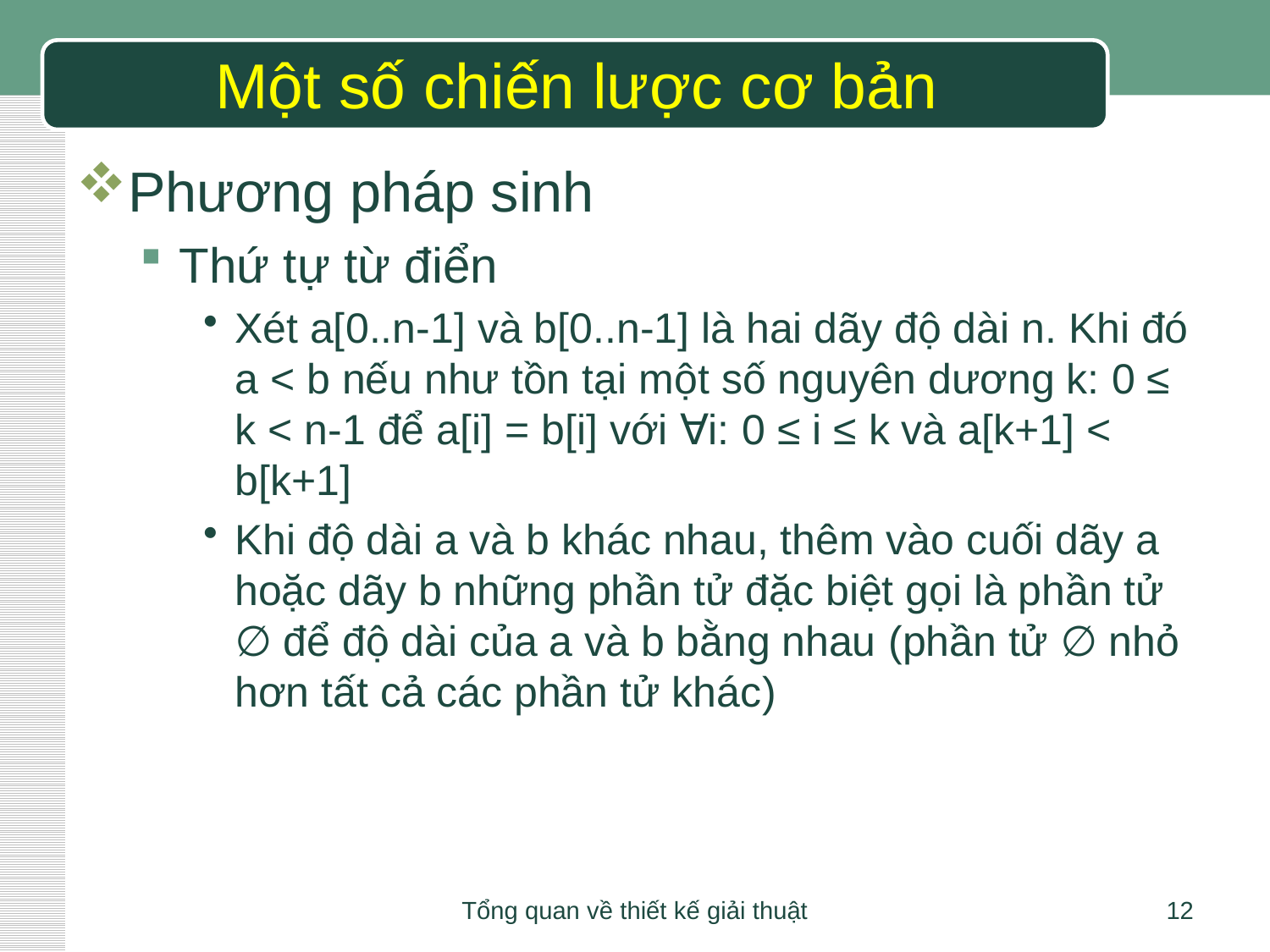

# Một số chiến lược cơ bản
Phương pháp sinh
Thứ tự từ điển
Xét a[0..n-1] và b[0..n-1] là hai dãy độ dài n. Khi đó a < b nếu như tồn tại một số nguyên dương k: 0 ≤ k < n-1 để a[i] = b[i] với ∀i: 0 ≤ i ≤ k và a[k+1] < b[k+1]
Khi độ dài a và b khác nhau, thêm vào cuối dãy a hoặc dãy b những phần tử đặc biệt gọi là phần tử ∅ để độ dài của a và b bằng nhau (phần tử ∅ nhỏ hơn tất cả các phần tử khác)

Tổng quan về thiết kế giải thuật
12